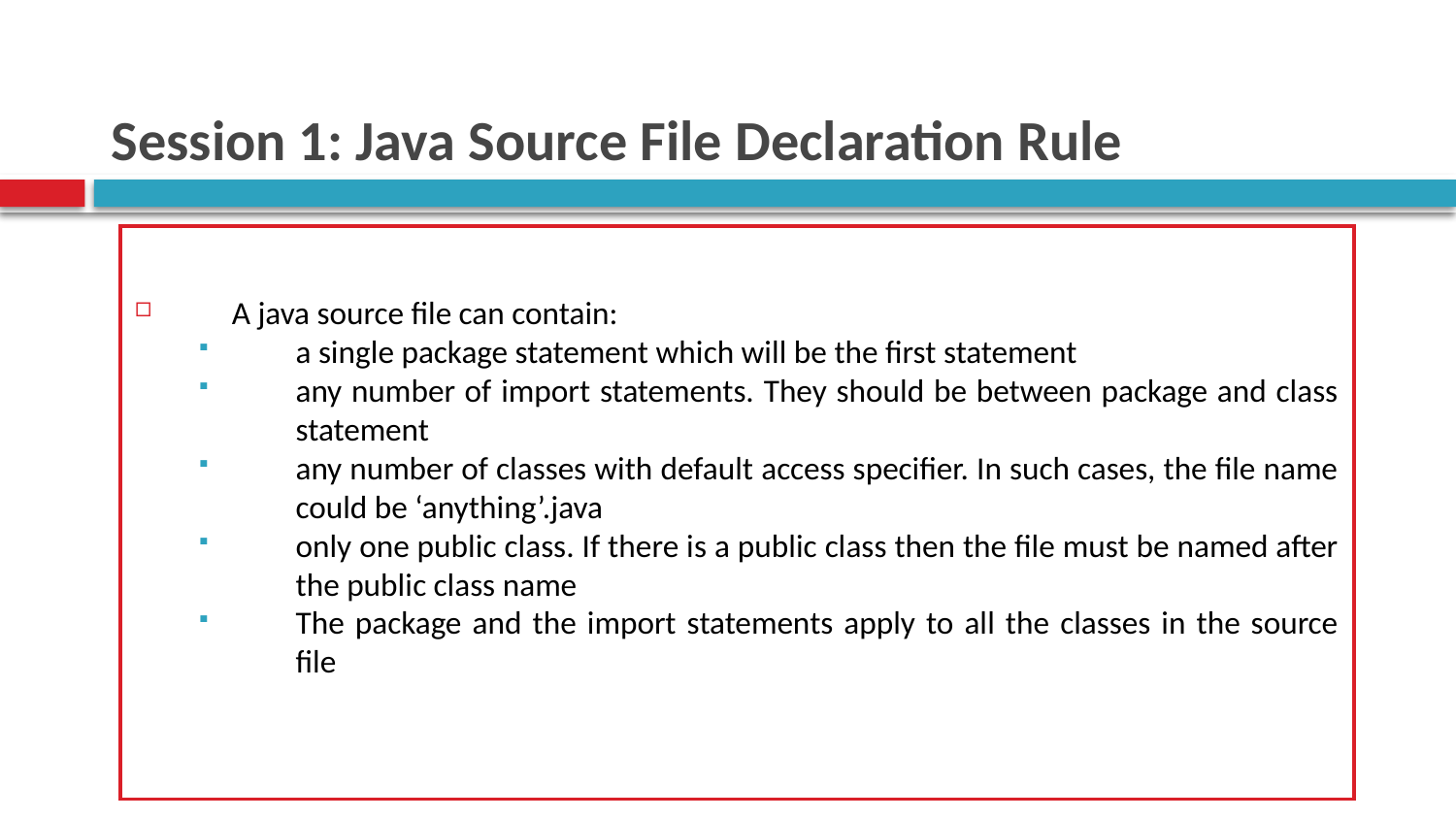

# Session 1: Java Source File Declaration Rule
A java source file can contain:
a single package statement which will be the first statement
any number of import statements. They should be between package and class statement
any number of classes with default access specifier. In such cases, the file name could be ‘anything’.java
only one public class. If there is a public class then the file must be named after the public class name
The package and the import statements apply to all the classes in the source file